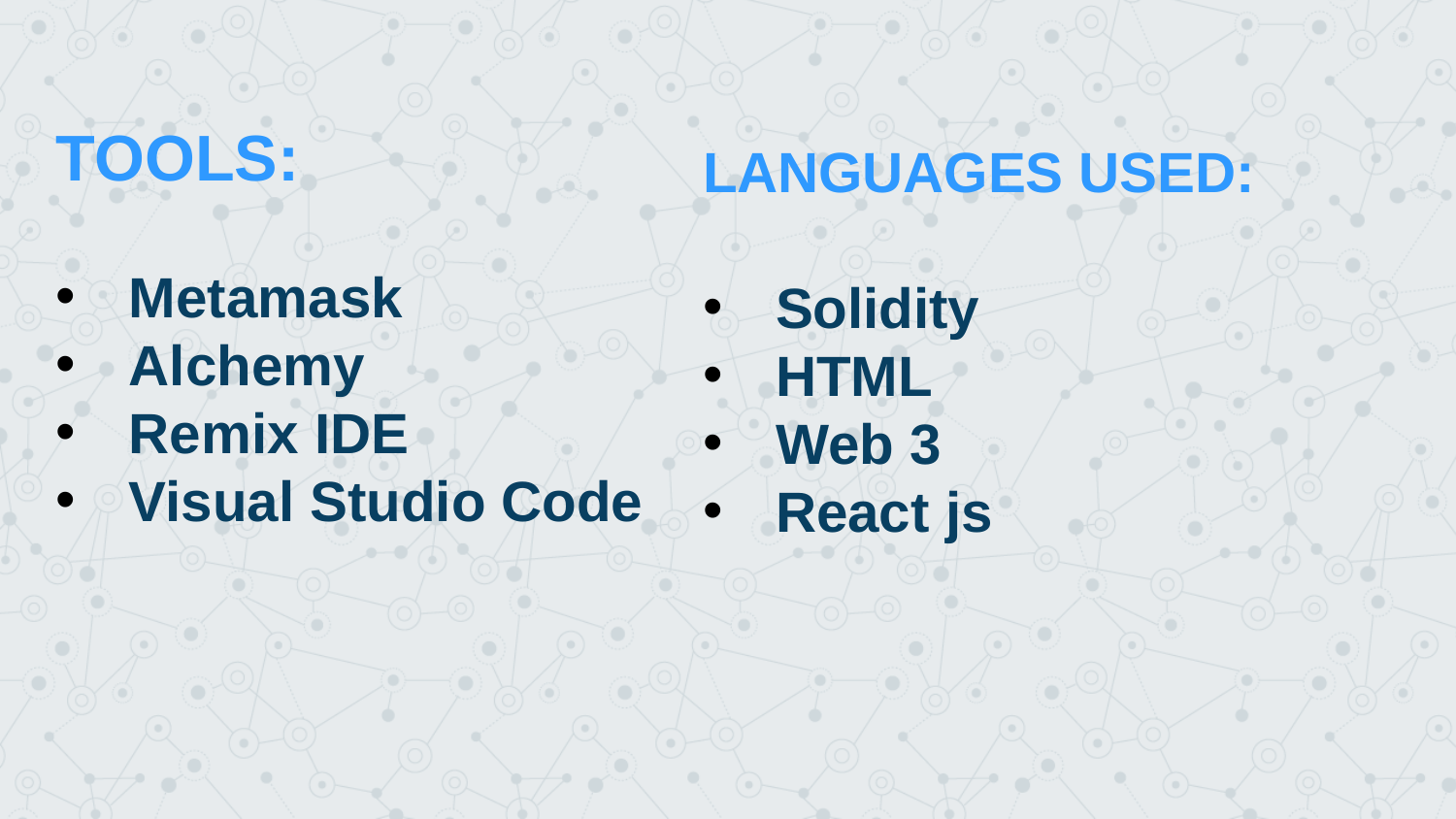

TOOLS:

Metamask
Alchemy
Remix IDE
Visual Studio Code
LANGUAGES USED:

Solidity
HTML
Web 3
React js